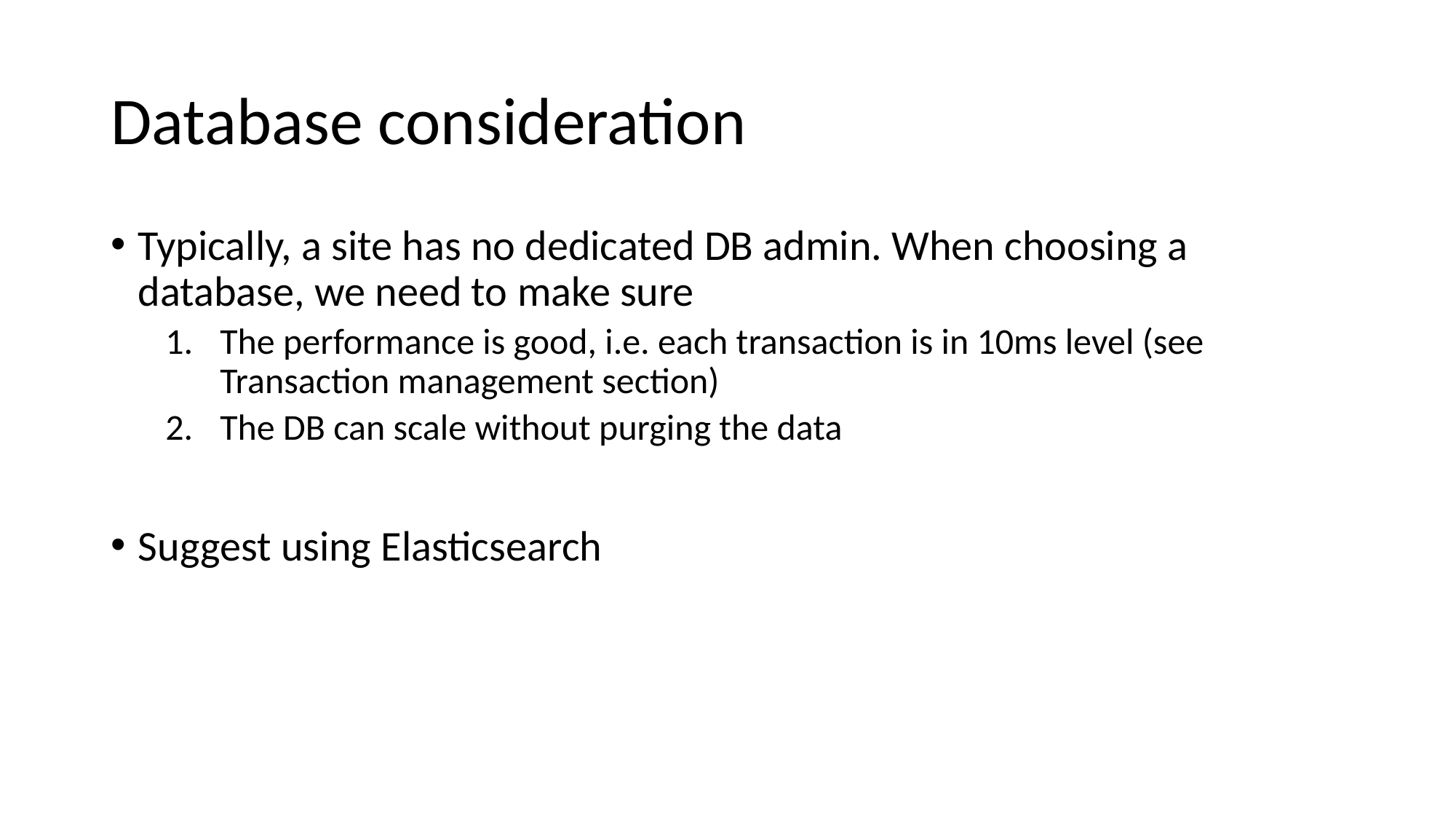

# Database consideration
Typically, a site has no dedicated DB admin. When choosing a database, we need to make sure
The performance is good, i.e. each transaction is in 10ms level (see Transaction management section)
The DB can scale without purging the data

Suggest using Elasticsearch